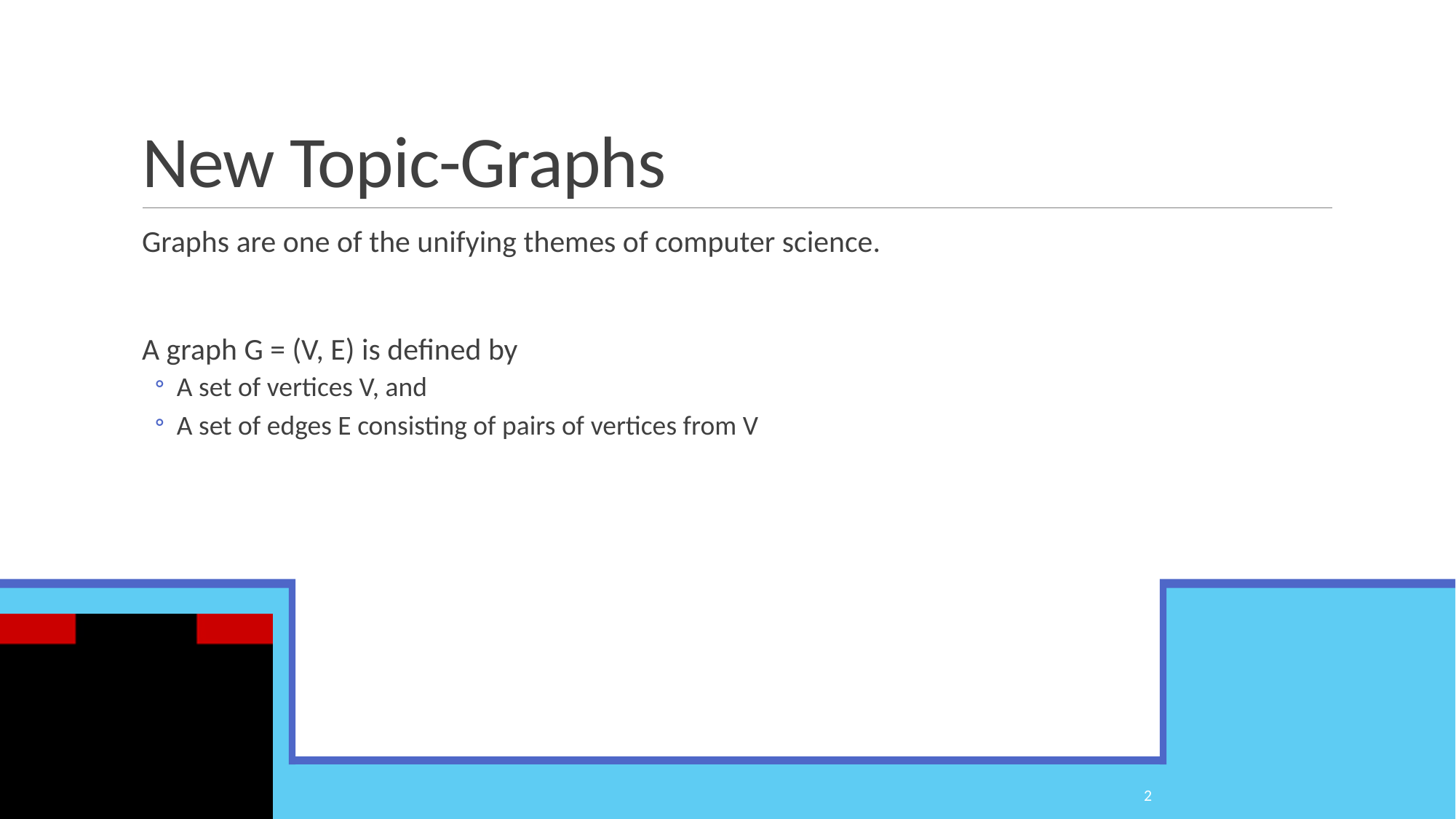

# New Topic-Graphs
Graphs are one of the unifying themes of computer science.

A graph G = (V, E) is defined by
A set of vertices V, and
A set of edges E consisting of pairs of vertices from V
2